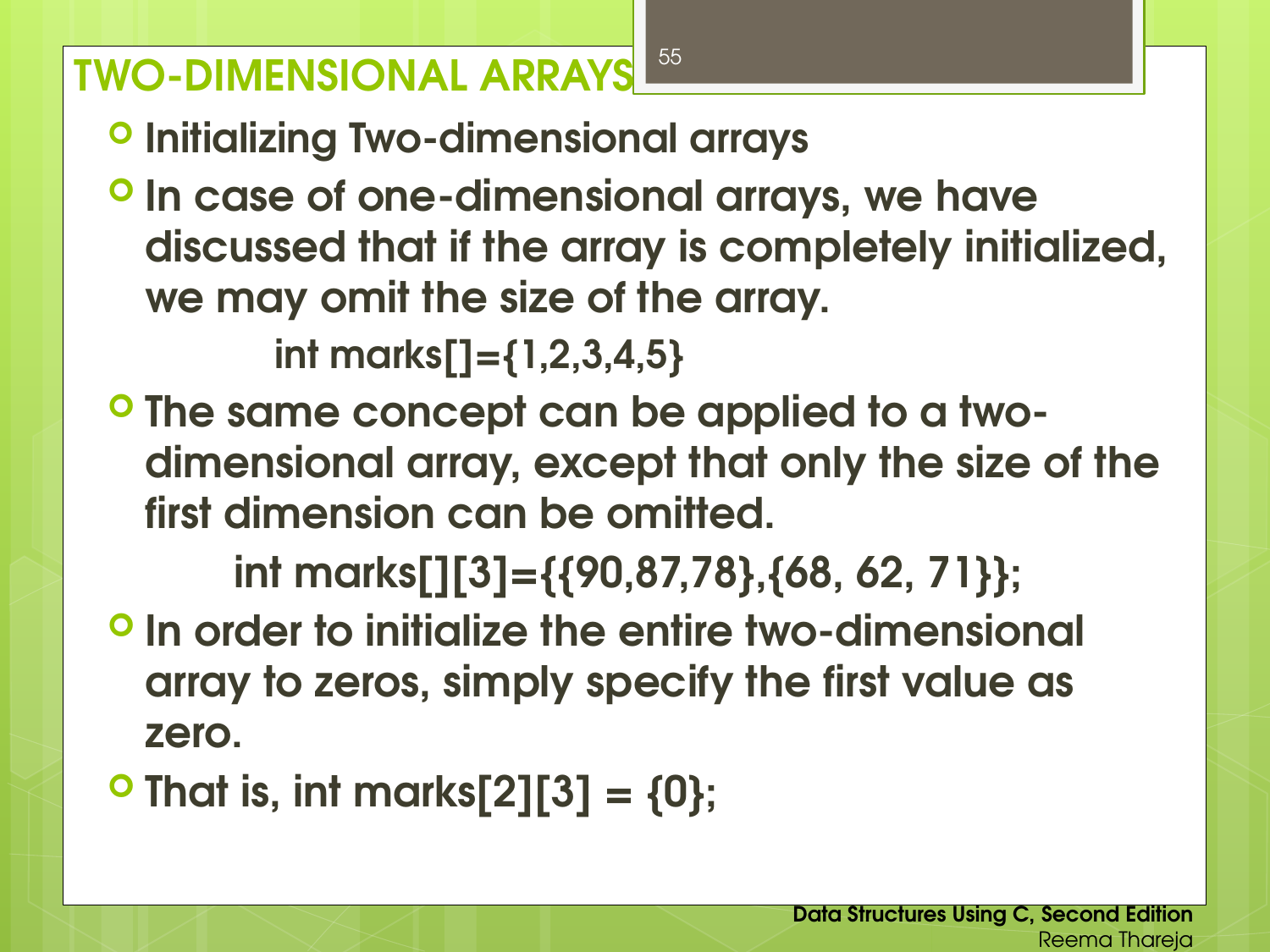

# TWO-DIMENSIONAL ARRAYS
55
Initializing Two-dimensional arrays
In case of one-dimensional arrays, we have discussed that if the array is completely initialized, we may omit the size of the array.
	int marks[]={1,2,3,4,5}
The same concept can be applied to a two-dimensional array, except that only the size of the first dimension can be omitted.
	int marks[][3]={{90,87,78},{68, 62, 71}};
In order to initialize the entire two-dimensional array to zeros, simply specify the first value as zero.
That is, int marks[2][3] = {0};
Data Structures Using C, Second Edition
Reema Thareja